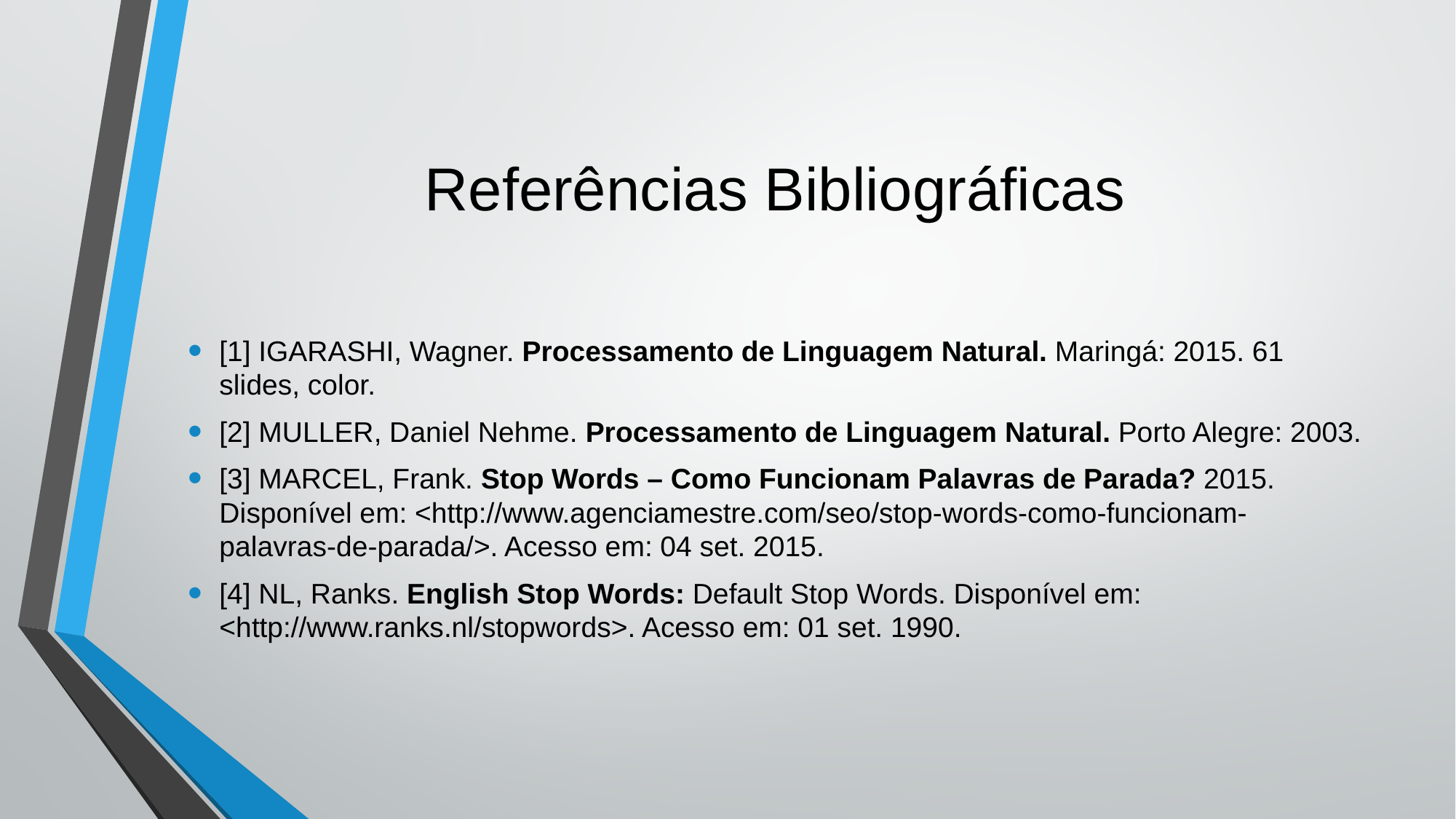

# Referências Bibliográficas
[1] IGARASHI, Wagner. Processamento de Linguagem Natural. Maringá: 2015. 61 slides, color.
[2] MULLER, Daniel Nehme. Processamento de Linguagem Natural. Porto Alegre: 2003.
[3] MARCEL, Frank. Stop Words – Como Funcionam Palavras de Parada? 2015. Disponível em: <http://www.agenciamestre.com/seo/stop-words-como-funcionam-palavras-de-parada/>. Acesso em: 04 set. 2015.
[4] NL, Ranks. English Stop Words: Default Stop Words. Disponível em: <http://www.ranks.nl/stopwords>. Acesso em: 01 set. 1990.